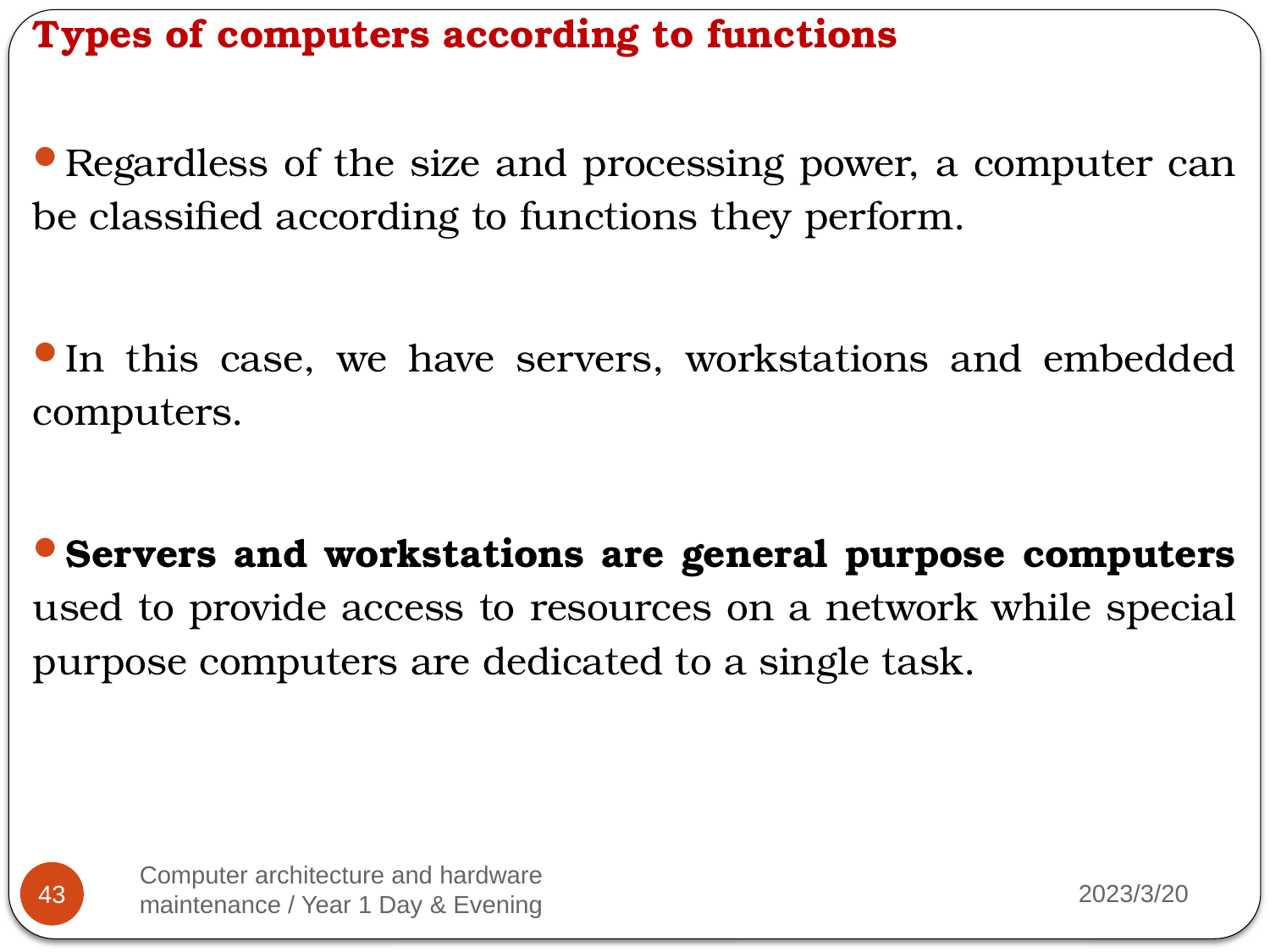

Types of computers according to functions

Regardless of the size and processing power, a computer can be classified according to functions they perform.

In this case, we have servers, workstations and embedded computers.

Servers and workstations are general purpose computers used to provide access to resources on a network while special purpose computers are dedicated to a single task.

Computer architecture and hardware maintenance / Year 1 Day & Evening
2023/3/20
43